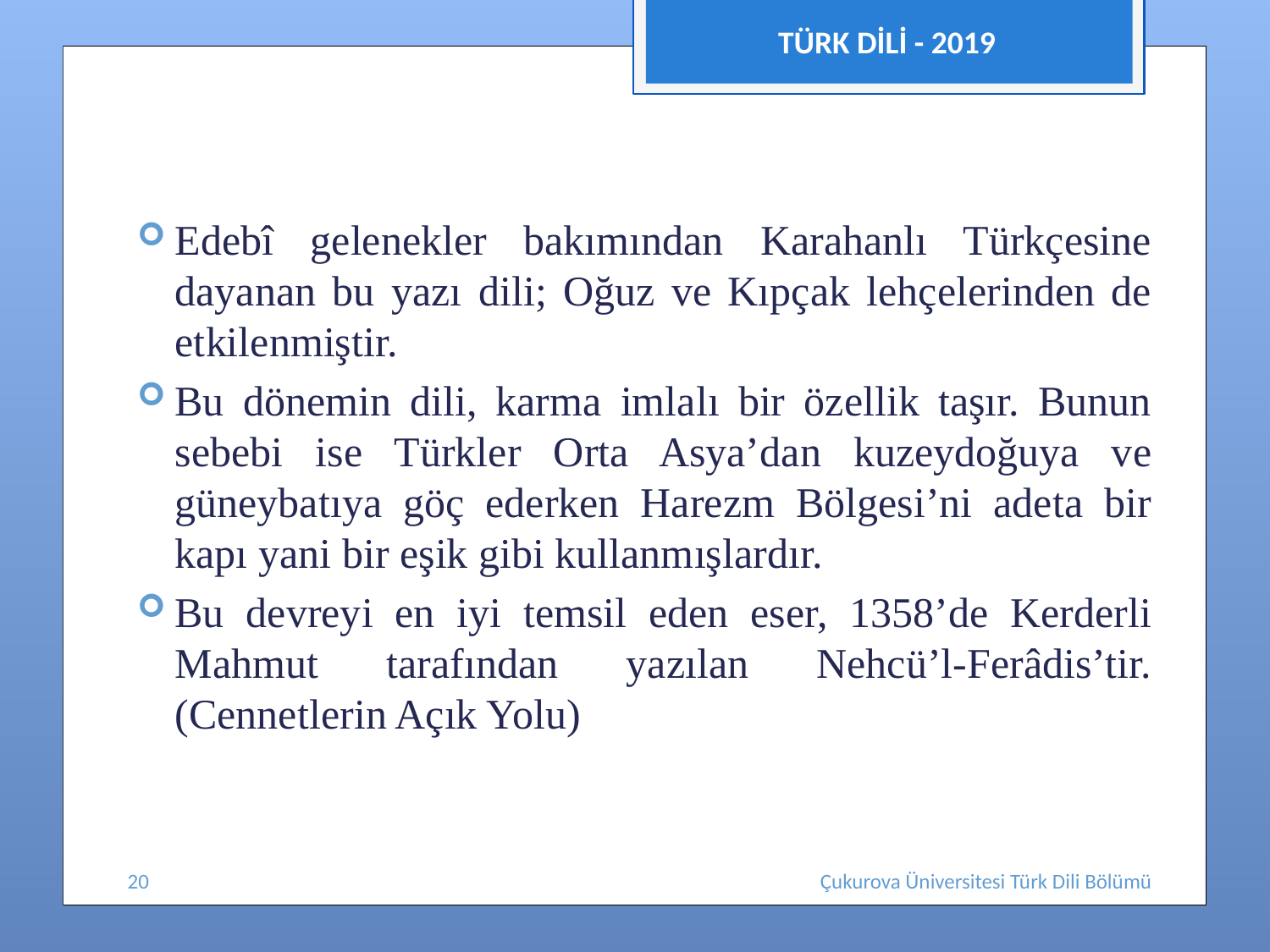

TÜRK DİLİ - 2019
#
Edebî gelenekler bakımından Karahanlı Türkçesine dayanan bu yazı dili; Oğuz ve Kıpçak lehçelerinden de etkilenmiştir.
Bu dönemin dili, karma imlalı bir özellik taşır. Bunun sebebi ise Türkler Orta Asya’dan kuzeydoğuya ve güneybatıya göç ederken Harezm Bölgesi’ni adeta bir kapı yani bir eşik gibi kullanmışlardır.
Bu devreyi en iyi temsil eden eser, 1358’de Kerderli Mahmut tarafından yazılan Nehcü’l-Ferâdis’tir. (Cennetlerin Açık Yolu)

20
Çukurova Üniversitesi Türk Dili Bölümü